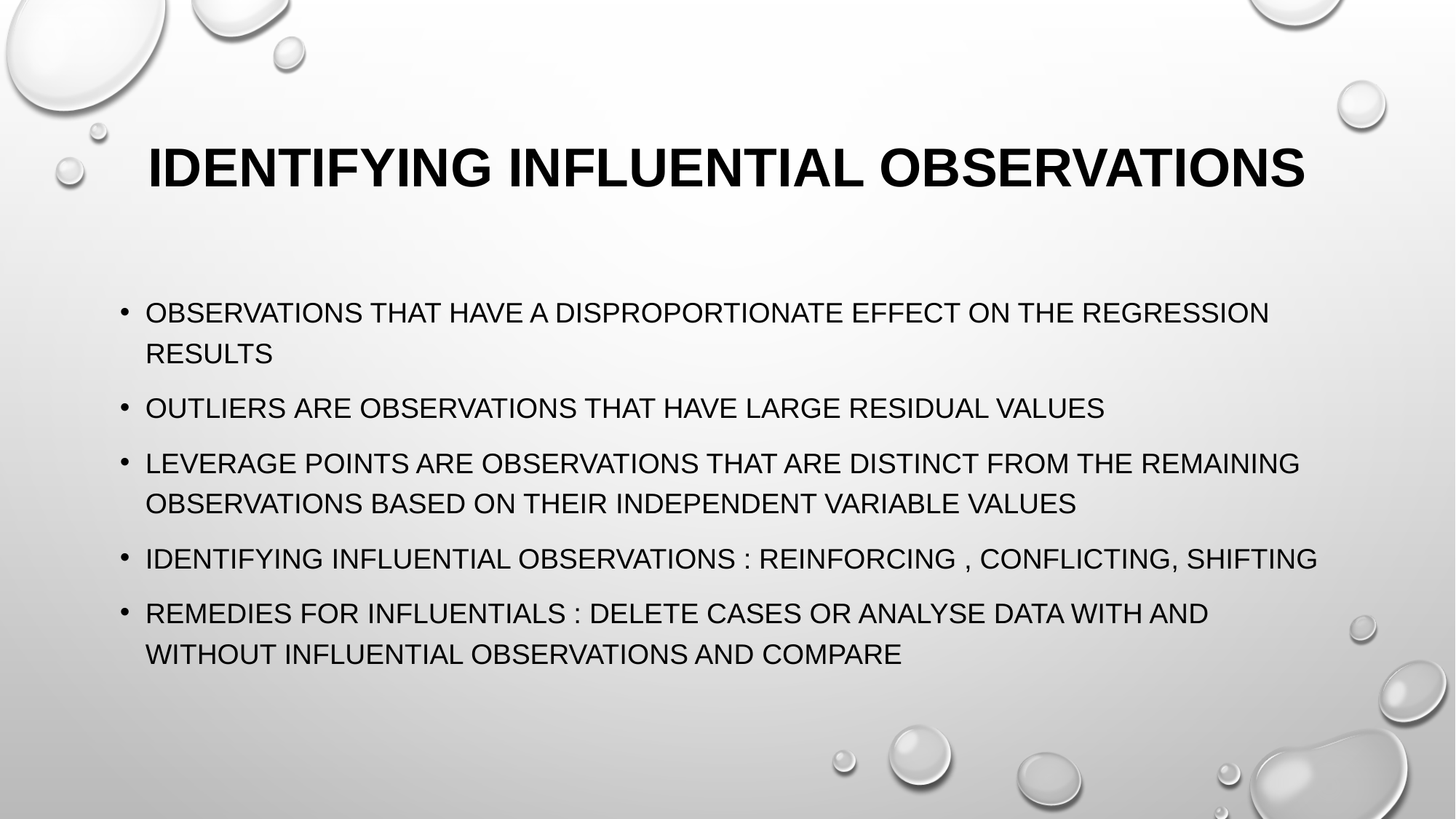

# Identifying Influential Observations
observations that have a disproportionate effect on the regression results
Outliers are observations that have large residual values
Leverage points are observations that are distinct from the remaining observations based on their independent variable values
IDENTIFYING INFLUENTIAL OBSERVATIONS : Reinforcing , Conflicting, Shifting
REMEDIES FOR INFLUENTIALS : DELETE cases or analyse data with and without INFLUENTIAL OBSERVATIONS and compare